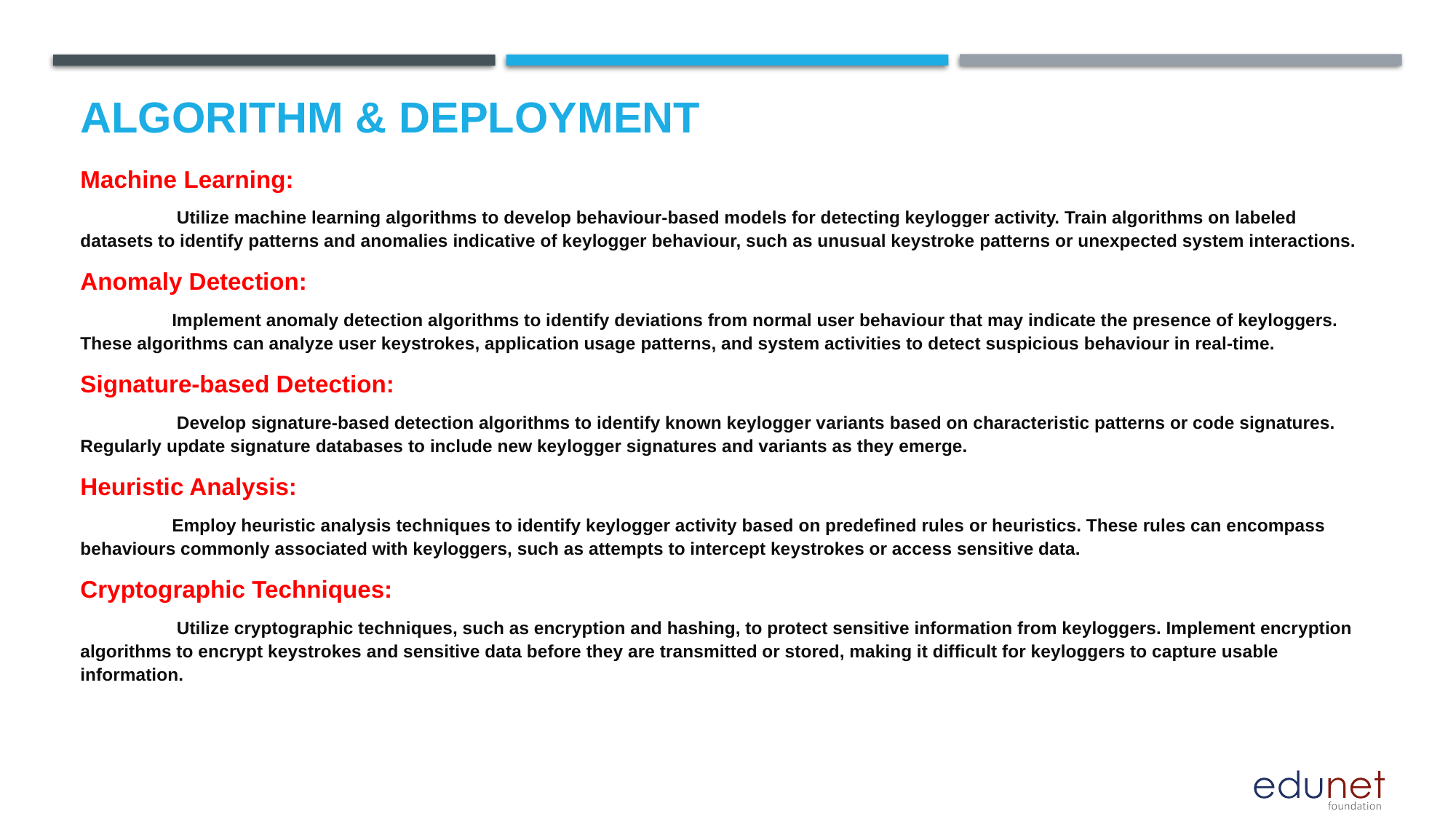

# Algorithm & Deployment
Machine Learning:
			 Utilize machine learning algorithms to develop behaviour-based models for detecting keylogger activity. Train algorithms on labeled datasets to identify patterns and anomalies indicative of keylogger behaviour, such as unusual keystroke patterns or unexpected system interactions.
Anomaly Detection:
			Implement anomaly detection algorithms to identify deviations from normal user behaviour that may indicate the presence of keyloggers. These algorithms can analyze user keystrokes, application usage patterns, and system activities to detect suspicious behaviour in real-time.
Signature-based Detection:
			 Develop signature-based detection algorithms to identify known keylogger variants based on characteristic patterns or code signatures. Regularly update signature databases to include new keylogger signatures and variants as they emerge.
Heuristic Analysis:
			Employ heuristic analysis techniques to identify keylogger activity based on predefined rules or heuristics. These rules can encompass behaviours commonly associated with keyloggers, such as attempts to intercept keystrokes or access sensitive data.
Cryptographic Techniques:
			 Utilize cryptographic techniques, such as encryption and hashing, to protect sensitive information from keyloggers. Implement encryption algorithms to encrypt keystrokes and sensitive data before they are transmitted or stored, making it difficult for keyloggers to capture usable information.